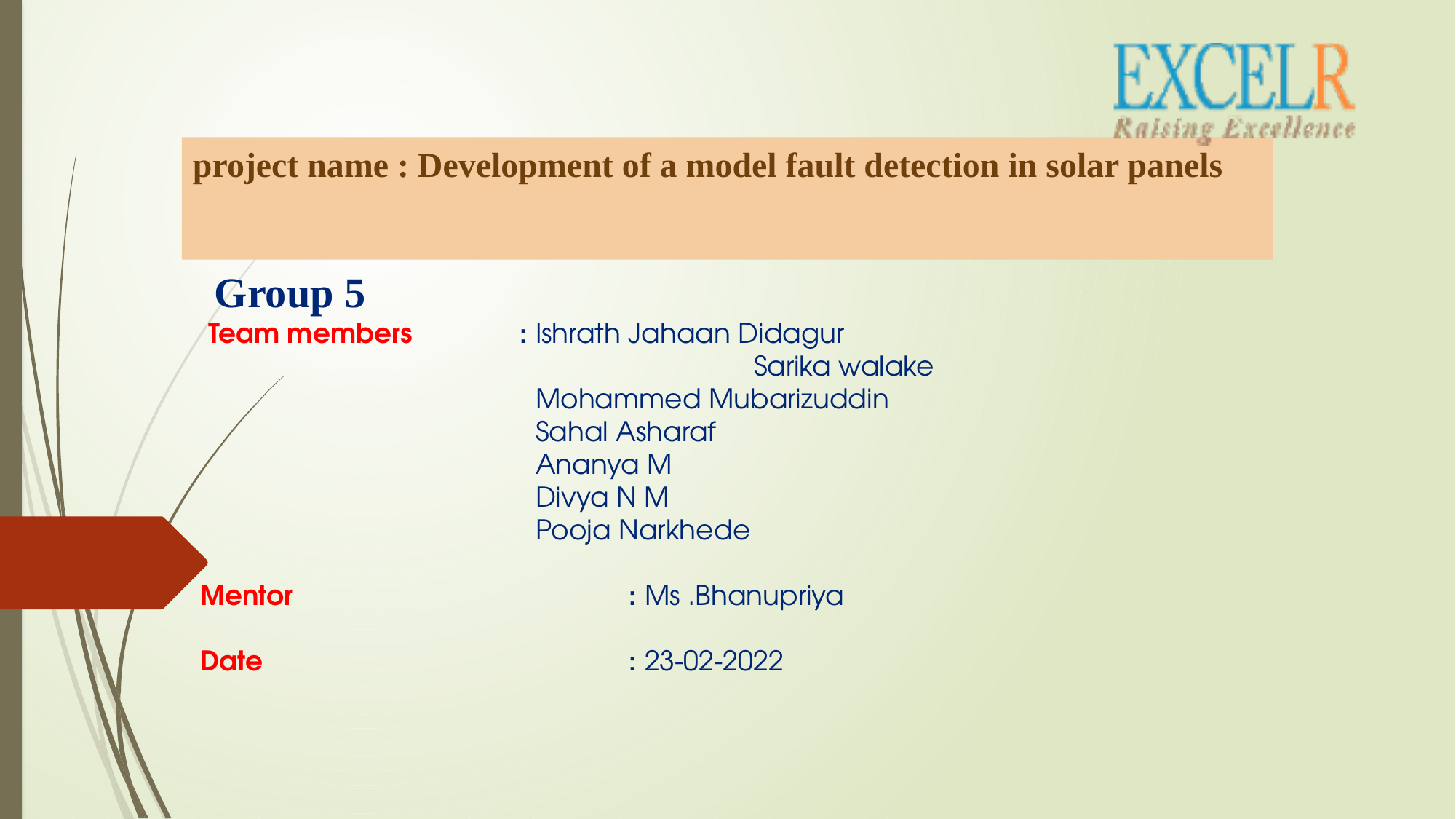

# project name : Development of a model fault detection in solar panels
Group 5
  Team members	: Ishrath Jahaan Didagur
			 		  Sarika walake
                               	  Mohammed Mubarizuddin
                             	  Sahal Asharaf
                          	   	  Ananya M
                            	 	  Divya N M
                            		  Pooja Narkhede

 Mentor	   			: Ms .Bhanupriya

 Date 				: 23-02-2022